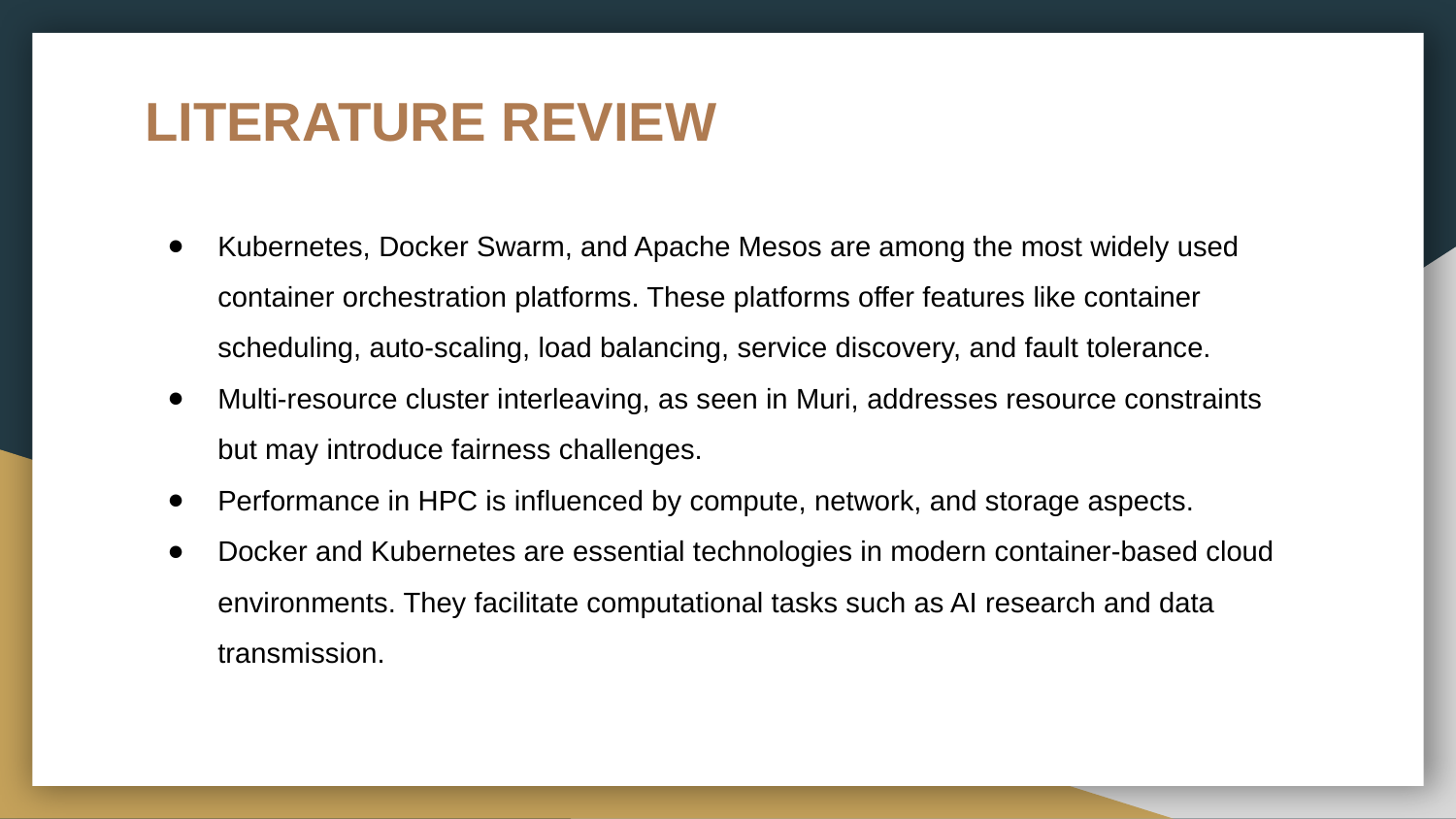

# LITERATURE REVIEW
Kubernetes, Docker Swarm, and Apache Mesos are among the most widely used container orchestration platforms. These platforms offer features like container scheduling, auto-scaling, load balancing, service discovery, and fault tolerance.
Multi-resource cluster interleaving, as seen in Muri, addresses resource constraints but may introduce fairness challenges.
Performance in HPC is influenced by compute, network, and storage aspects.
Docker and Kubernetes are essential technologies in modern container-based cloud environments. They facilitate computational tasks such as AI research and data transmission.